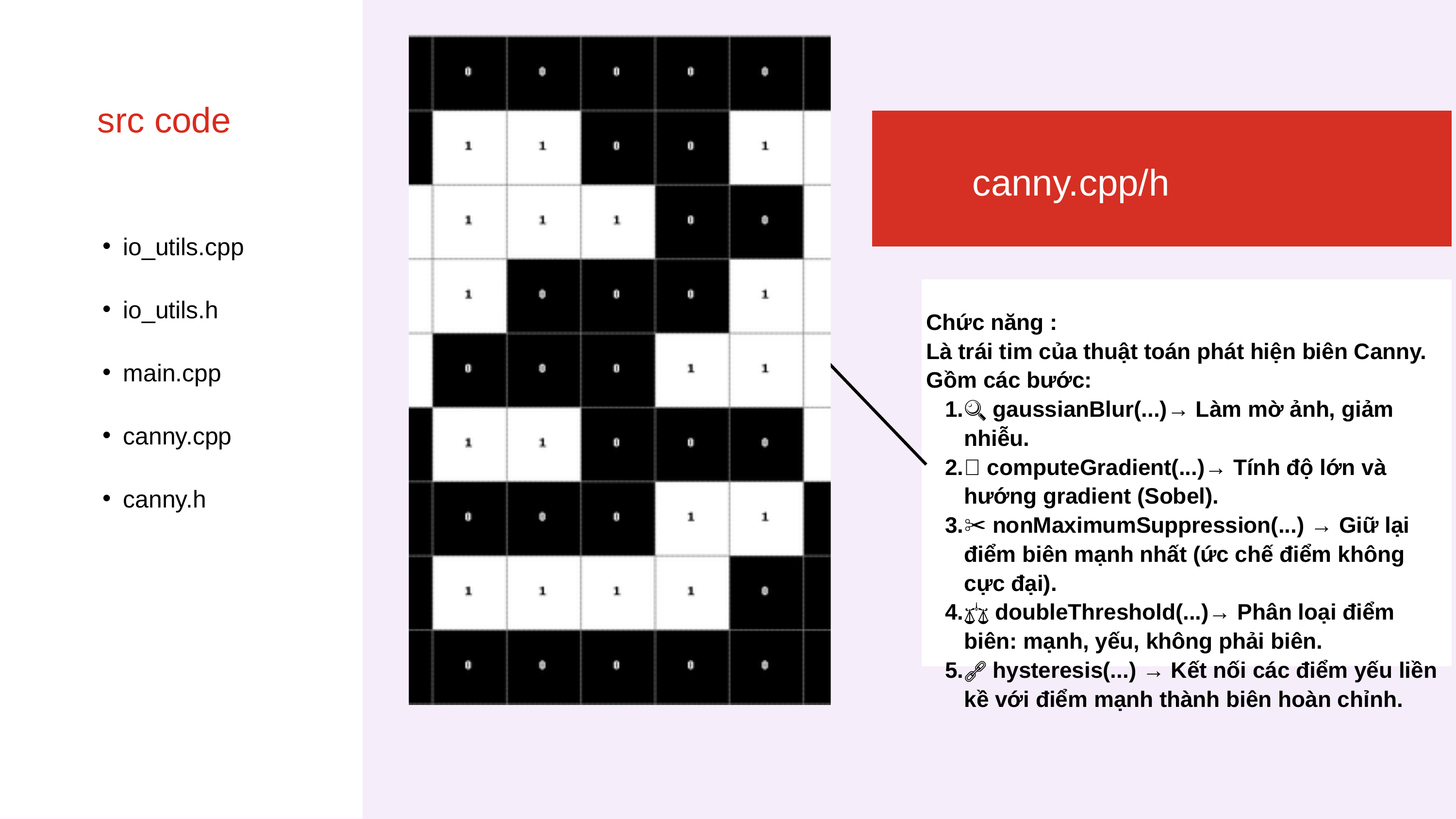

src code

canny.cpp/h
io_utils.cpp

io_utils.h

main.cpp

canny.cpp

canny.h

Chức năng :
Là trái tim của thuật toán phát hiện biên Canny. Gồm các bước:
🔍 gaussianBlur(...)→ Làm mờ ảnh, giảm nhiễu.
🧭 computeGradient(...)→ Tính độ lớn và hướng gradient (Sobel).
✂️ nonMaximumSuppression(...) → Giữ lại điểm biên mạnh nhất (ức chế điểm không cực đại).
⚖️ doubleThreshold(...)→ Phân loại điểm biên: mạnh, yếu, không phải biên.
🔗 hysteresis(...) → Kết nối các điểm yếu liền kề với điểm mạnh thành biên hoàn chỉnh.